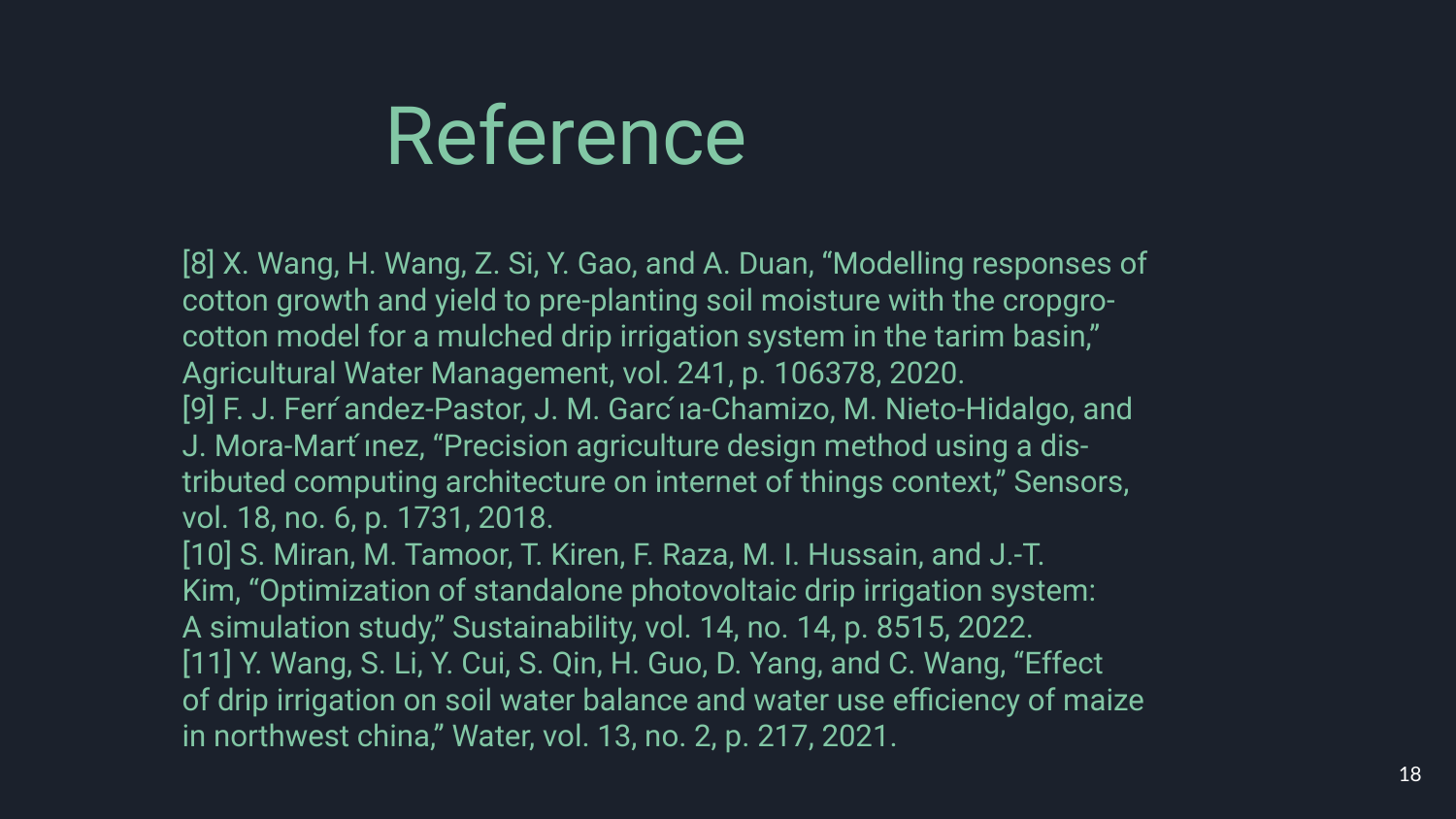

Reference
[8] X. Wang, H. Wang, Z. Si, Y. Gao, and A. Duan, “Modelling responses of
cotton growth and yield to pre-planting soil moisture with the cropgro-
cotton model for a mulched drip irrigation system in the tarim basin,”
Agricultural Water Management, vol. 241, p. 106378, 2020.
[9] F. J. Ferr ́andez-Pastor, J. M. Garc ́ıa-Chamizo, M. Nieto-Hidalgo, and
J. Mora-Mart ́ınez, “Precision agriculture design method using a dis-
tributed computing architecture on internet of things context,” Sensors,
vol. 18, no. 6, p. 1731, 2018.
[10] S. Miran, M. Tamoor, T. Kiren, F. Raza, M. I. Hussain, and J.-T.
Kim, “Optimization of standalone photovoltaic drip irrigation system:
A simulation study,” Sustainability, vol. 14, no. 14, p. 8515, 2022.
[11] Y. Wang, S. Li, Y. Cui, S. Qin, H. Guo, D. Yang, and C. Wang, “Effect
of drip irrigation on soil water balance and water use efficiency of maize
in northwest china,” Water, vol. 13, no. 2, p. 217, 2021.

18